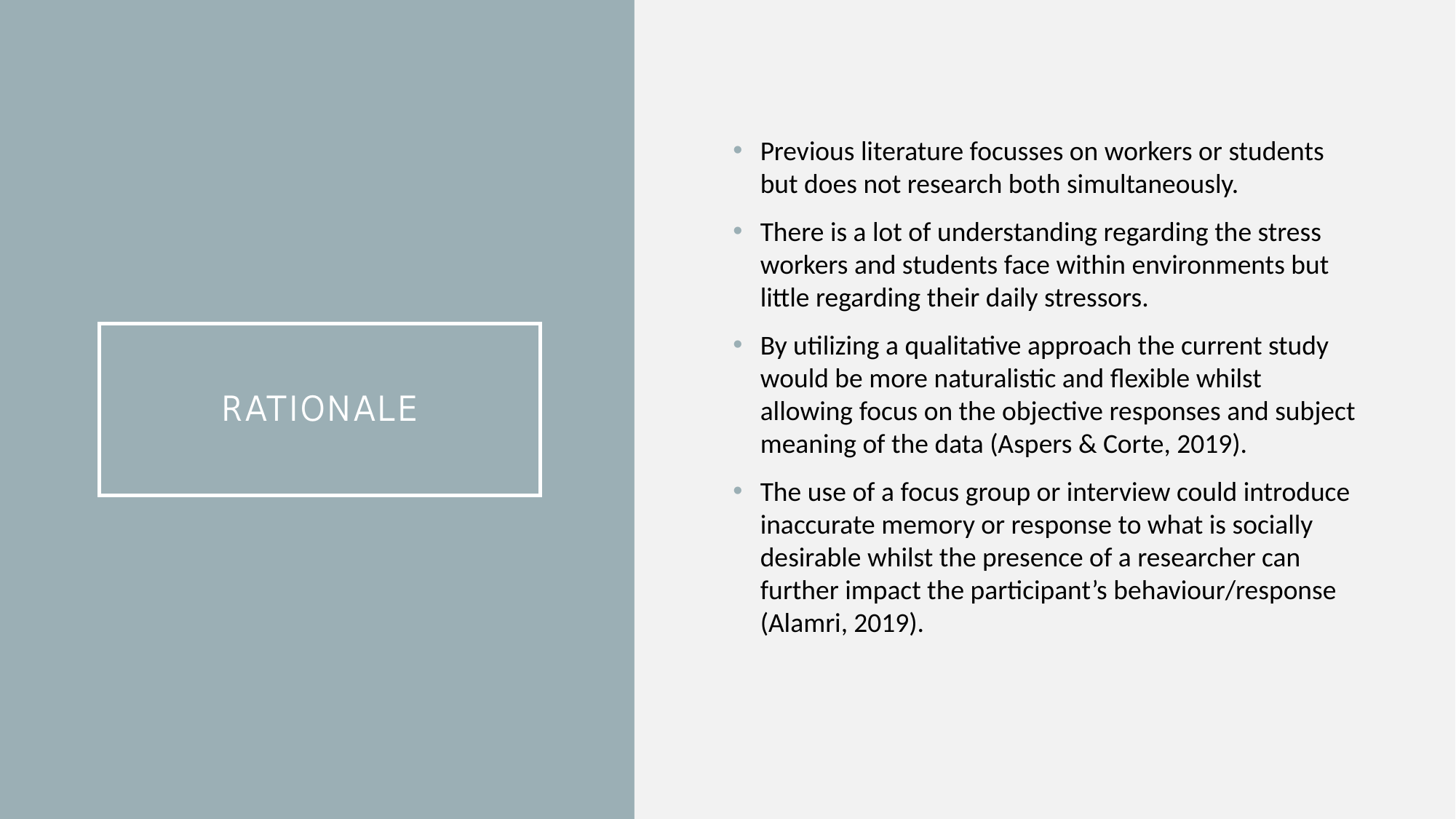

Previous literature focusses on workers or students but does not research both simultaneously.
There is a lot of understanding regarding the stress workers and students face within environments but little regarding their daily stressors.
By utilizing a qualitative approach the current study would be more naturalistic and flexible whilst allowing focus on the objective responses and subject meaning of the data (Aspers & Corte, 2019).
The use of a focus group or interview could introduce inaccurate memory or response to what is socially desirable whilst the presence of a researcher can further impact the participant’s behaviour/response (Alamri, 2019).

# Rationale